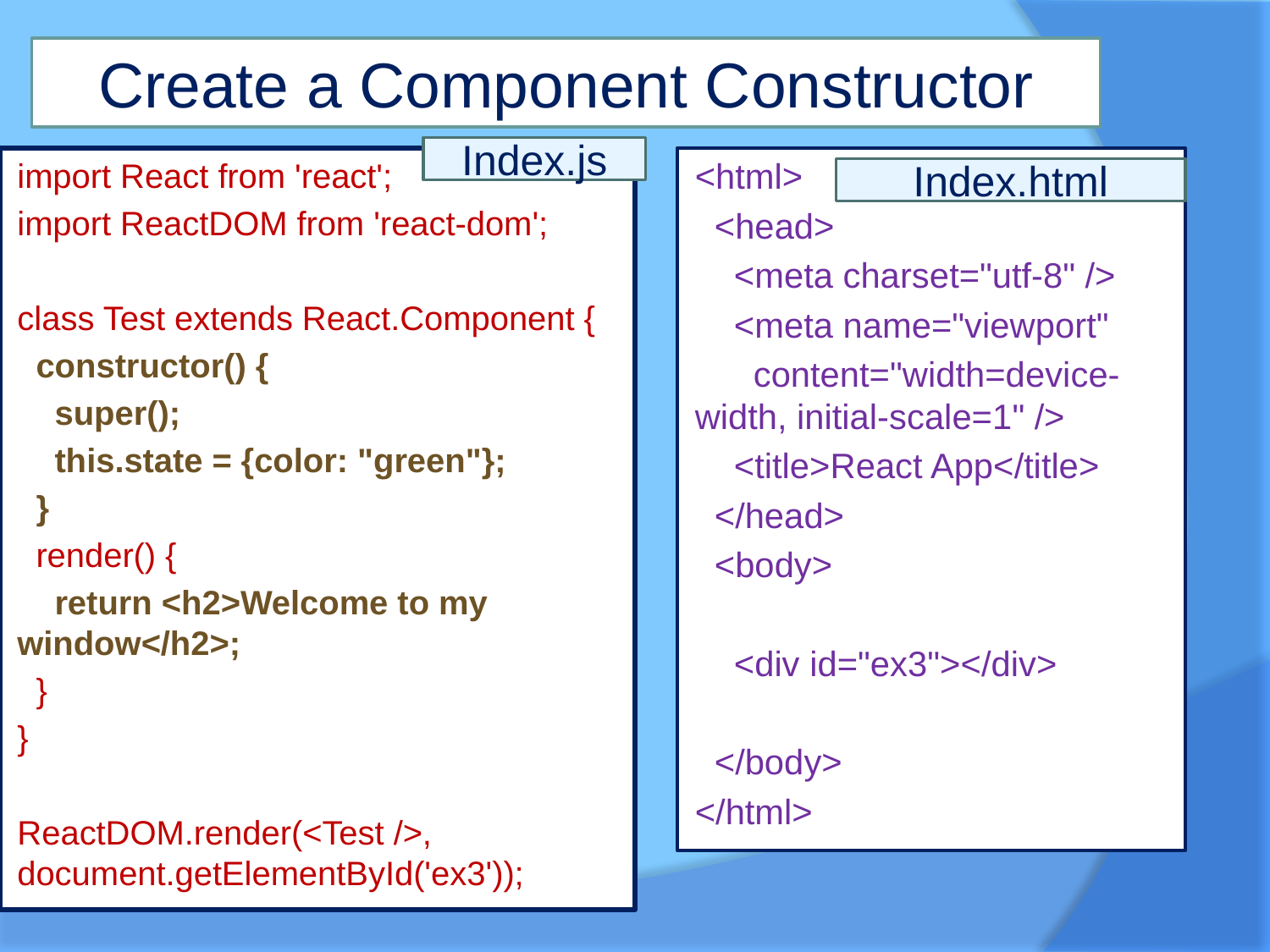

# Create a Component Constructor
Index.js
import React from 'react';
import ReactDOM from 'react-dom';

class Test extends React.Component {
  constructor() {
    super();
    this.state = {color: "green"};
  }
  render() {
    return <h2>Welcome to my window</h2>;
  }
}

ReactDOM.render(<Test />, document.getElementById('ex3'));
<html>
  <head>
    <meta charset="utf-8" />
    <meta name="viewport"
      content="width=device-width, initial-scale=1" />
    <title>React App</title>
  </head>
  <body>

    <div id="ex3"></div>

  </body>
</html>
Index.html